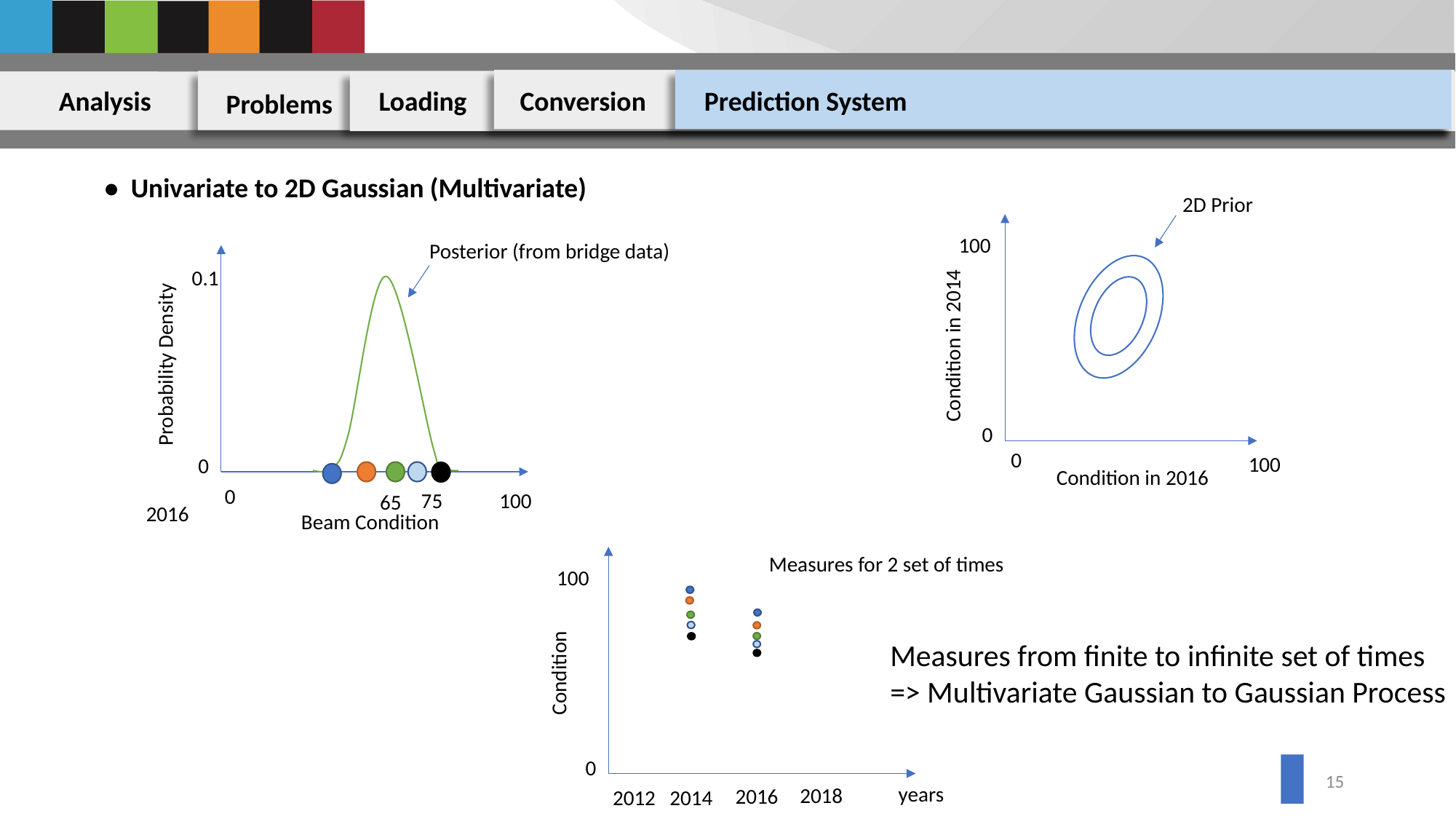

Analysis
Loading

Conversion
Prediction System
Problems
•  Univariate to 2D Gaussian (Multivariate)
2D Prior
Condition in 2014
Condition in 2016
100
0
Posterior (from bridge data)
Probability Density
100
75
2016
0.1
0

0
65
Beam Condition

0
100
Measures for 2 set of times
Condition
2016
100
0

Measures from finite to infinite set of times
=> Multivariate Gaussian to Gaussian Process

15
years
2018
2012
2014